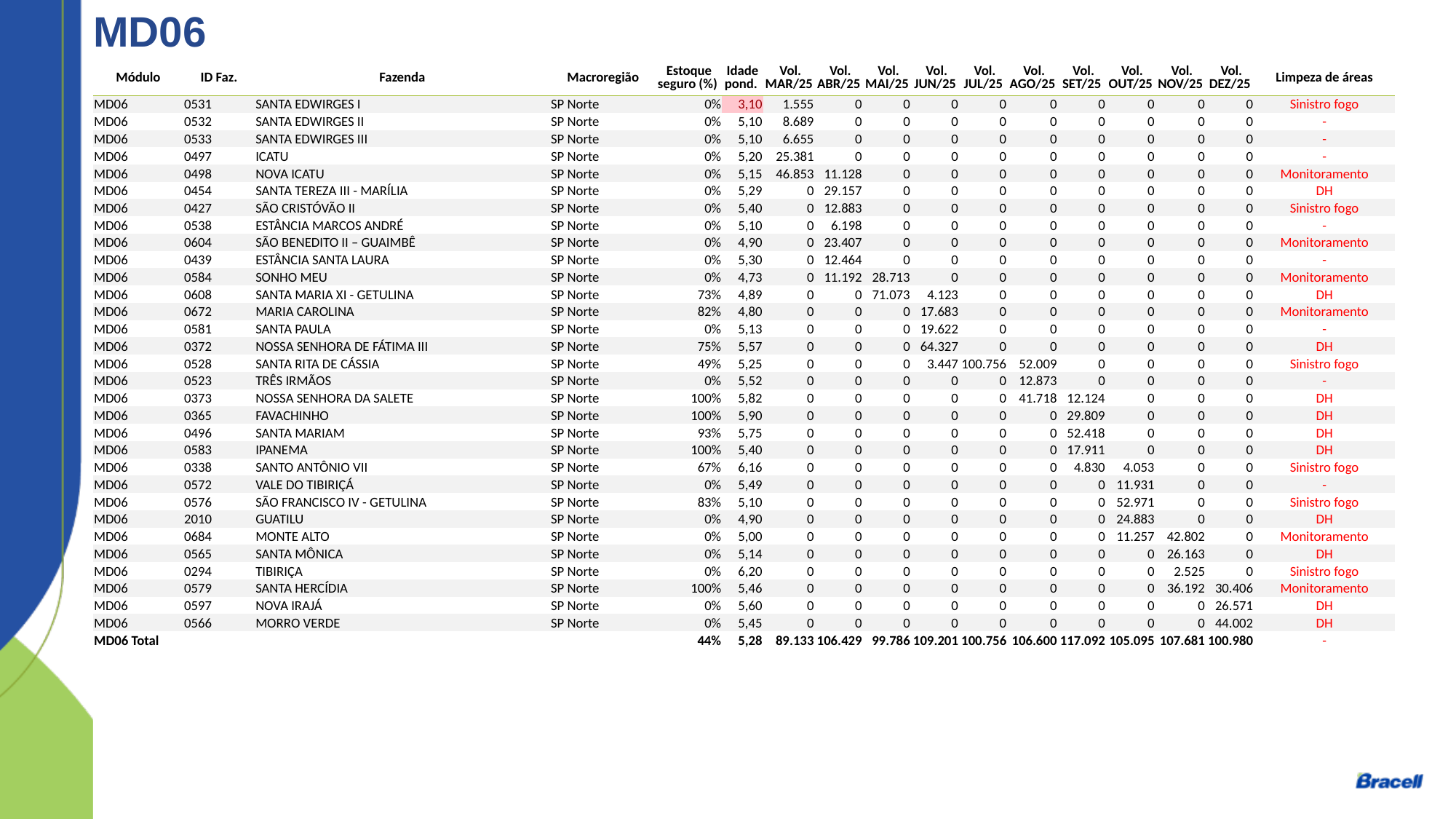

MD06
| Módulo | ID Faz. | Fazenda | Macroregião | Estoque seguro (%) | Idade pond. | Vol. MAR/25 | Vol. ABR/25 | Vol. MAI/25 | Vol. JUN/25 | Vol. JUL/25 | Vol. AGO/25 | Vol. SET/25 | Vol. OUT/25 | Vol. NOV/25 | Vol. DEZ/25 | Limpeza de áreas |
| --- | --- | --- | --- | --- | --- | --- | --- | --- | --- | --- | --- | --- | --- | --- | --- | --- |
| MD06 | 0531 | SANTA EDWIRGES I | SP Norte | 0% | 3,10 | 1.555 | 0 | 0 | 0 | 0 | 0 | 0 | 0 | 0 | 0 | Sinistro fogo |
| MD06 | 0532 | SANTA EDWIRGES II | SP Norte | 0% | 5,10 | 8.689 | 0 | 0 | 0 | 0 | 0 | 0 | 0 | 0 | 0 | - |
| MD06 | 0533 | SANTA EDWIRGES III | SP Norte | 0% | 5,10 | 6.655 | 0 | 0 | 0 | 0 | 0 | 0 | 0 | 0 | 0 | - |
| MD06 | 0497 | ICATU | SP Norte | 0% | 5,20 | 25.381 | 0 | 0 | 0 | 0 | 0 | 0 | 0 | 0 | 0 | - |
| MD06 | 0498 | NOVA ICATU | SP Norte | 0% | 5,15 | 46.853 | 11.128 | 0 | 0 | 0 | 0 | 0 | 0 | 0 | 0 | Monitoramento |
| MD06 | 0454 | SANTA TEREZA III - MARÍLIA | SP Norte | 0% | 5,29 | 0 | 29.157 | 0 | 0 | 0 | 0 | 0 | 0 | 0 | 0 | DH |
| MD06 | 0427 | SÃO CRISTÓVÃO II | SP Norte | 0% | 5,40 | 0 | 12.883 | 0 | 0 | 0 | 0 | 0 | 0 | 0 | 0 | Sinistro fogo |
| MD06 | 0538 | ESTÂNCIA MARCOS ANDRÉ | SP Norte | 0% | 5,10 | 0 | 6.198 | 0 | 0 | 0 | 0 | 0 | 0 | 0 | 0 | - |
| MD06 | 0604 | SÃO BENEDITO II – GUAIMBÊ | SP Norte | 0% | 4,90 | 0 | 23.407 | 0 | 0 | 0 | 0 | 0 | 0 | 0 | 0 | Monitoramento |
| MD06 | 0439 | ESTÂNCIA SANTA LAURA | SP Norte | 0% | 5,30 | 0 | 12.464 | 0 | 0 | 0 | 0 | 0 | 0 | 0 | 0 | - |
| MD06 | 0584 | SONHO MEU | SP Norte | 0% | 4,73 | 0 | 11.192 | 28.713 | 0 | 0 | 0 | 0 | 0 | 0 | 0 | Monitoramento |
| MD06 | 0608 | SANTA MARIA XI - GETULINA | SP Norte | 73% | 4,89 | 0 | 0 | 71.073 | 4.123 | 0 | 0 | 0 | 0 | 0 | 0 | DH |
| MD06 | 0672 | MARIA CAROLINA | SP Norte | 82% | 4,80 | 0 | 0 | 0 | 17.683 | 0 | 0 | 0 | 0 | 0 | 0 | Monitoramento |
| MD06 | 0581 | SANTA PAULA | SP Norte | 0% | 5,13 | 0 | 0 | 0 | 19.622 | 0 | 0 | 0 | 0 | 0 | 0 | - |
| MD06 | 0372 | NOSSA SENHORA DE FÁTIMA III | SP Norte | 75% | 5,57 | 0 | 0 | 0 | 64.327 | 0 | 0 | 0 | 0 | 0 | 0 | DH |
| MD06 | 0528 | SANTA RITA DE CÁSSIA | SP Norte | 49% | 5,25 | 0 | 0 | 0 | 3.447 | 100.756 | 52.009 | 0 | 0 | 0 | 0 | Sinistro fogo |
| MD06 | 0523 | TRÊS IRMÃOS | SP Norte | 0% | 5,52 | 0 | 0 | 0 | 0 | 0 | 12.873 | 0 | 0 | 0 | 0 | - |
| MD06 | 0373 | NOSSA SENHORA DA SALETE | SP Norte | 100% | 5,82 | 0 | 0 | 0 | 0 | 0 | 41.718 | 12.124 | 0 | 0 | 0 | DH |
| MD06 | 0365 | FAVACHINHO | SP Norte | 100% | 5,90 | 0 | 0 | 0 | 0 | 0 | 0 | 29.809 | 0 | 0 | 0 | DH |
| MD06 | 0496 | SANTA MARIAM | SP Norte | 93% | 5,75 | 0 | 0 | 0 | 0 | 0 | 0 | 52.418 | 0 | 0 | 0 | DH |
| MD06 | 0583 | IPANEMA | SP Norte | 100% | 5,40 | 0 | 0 | 0 | 0 | 0 | 0 | 17.911 | 0 | 0 | 0 | DH |
| MD06 | 0338 | SANTO ANTÔNIO VII | SP Norte | 67% | 6,16 | 0 | 0 | 0 | 0 | 0 | 0 | 4.830 | 4.053 | 0 | 0 | Sinistro fogo |
| MD06 | 0572 | VALE DO TIBIRIÇÁ | SP Norte | 0% | 5,49 | 0 | 0 | 0 | 0 | 0 | 0 | 0 | 11.931 | 0 | 0 | - |
| MD06 | 0576 | SÃO FRANCISCO IV - GETULINA | SP Norte | 83% | 5,10 | 0 | 0 | 0 | 0 | 0 | 0 | 0 | 52.971 | 0 | 0 | Sinistro fogo |
| MD06 | 2010 | GUATILU | SP Norte | 0% | 4,90 | 0 | 0 | 0 | 0 | 0 | 0 | 0 | 24.883 | 0 | 0 | DH |
| MD06 | 0684 | MONTE ALTO | SP Norte | 0% | 5,00 | 0 | 0 | 0 | 0 | 0 | 0 | 0 | 11.257 | 42.802 | 0 | Monitoramento |
| MD06 | 0565 | SANTA MÔNICA | SP Norte | 0% | 5,14 | 0 | 0 | 0 | 0 | 0 | 0 | 0 | 0 | 26.163 | 0 | DH |
| MD06 | 0294 | TIBIRIÇA | SP Norte | 0% | 6,20 | 0 | 0 | 0 | 0 | 0 | 0 | 0 | 0 | 2.525 | 0 | Sinistro fogo |
| MD06 | 0579 | SANTA HERCÍDIA | SP Norte | 100% | 5,46 | 0 | 0 | 0 | 0 | 0 | 0 | 0 | 0 | 36.192 | 30.406 | Monitoramento |
| MD06 | 0597 | NOVA IRAJÁ | SP Norte | 0% | 5,60 | 0 | 0 | 0 | 0 | 0 | 0 | 0 | 0 | 0 | 26.571 | DH |
| MD06 | 0566 | MORRO VERDE | SP Norte | 0% | 5,45 | 0 | 0 | 0 | 0 | 0 | 0 | 0 | 0 | 0 | 44.002 | DH |
| MD06 Total |  |  |  | 44% | 5,28 | 89.133 | 106.429 | 99.786 | 109.201 | 100.756 | 106.600 | 117.092 | 105.095 | 107.681 | 100.980 | - |